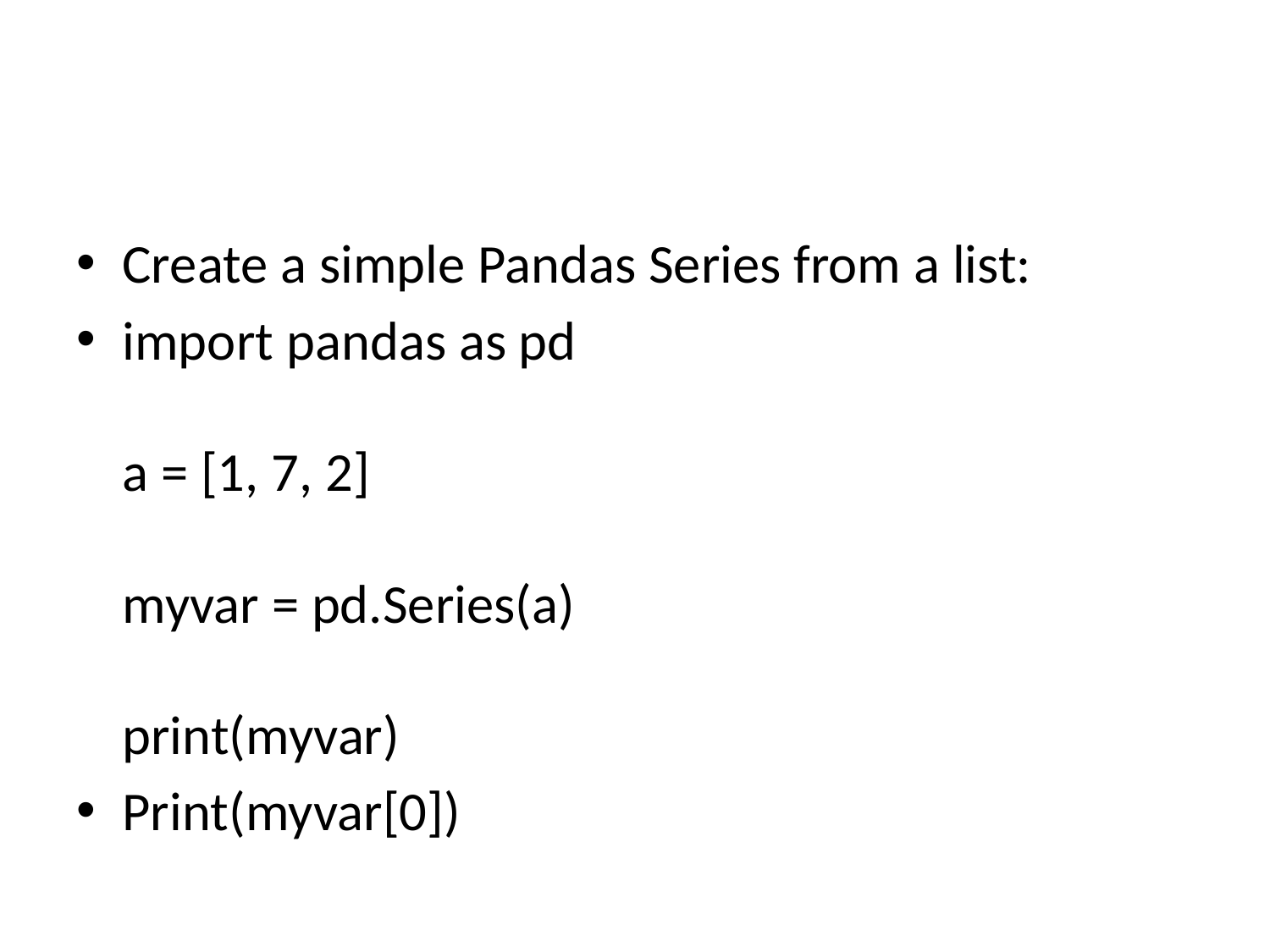

#
Create a simple Pandas Series from a list:
import pandas as pd
a = [1, 7, 2]
myvar = pd.Series(a)
print(myvar)
Print(myvar[0])